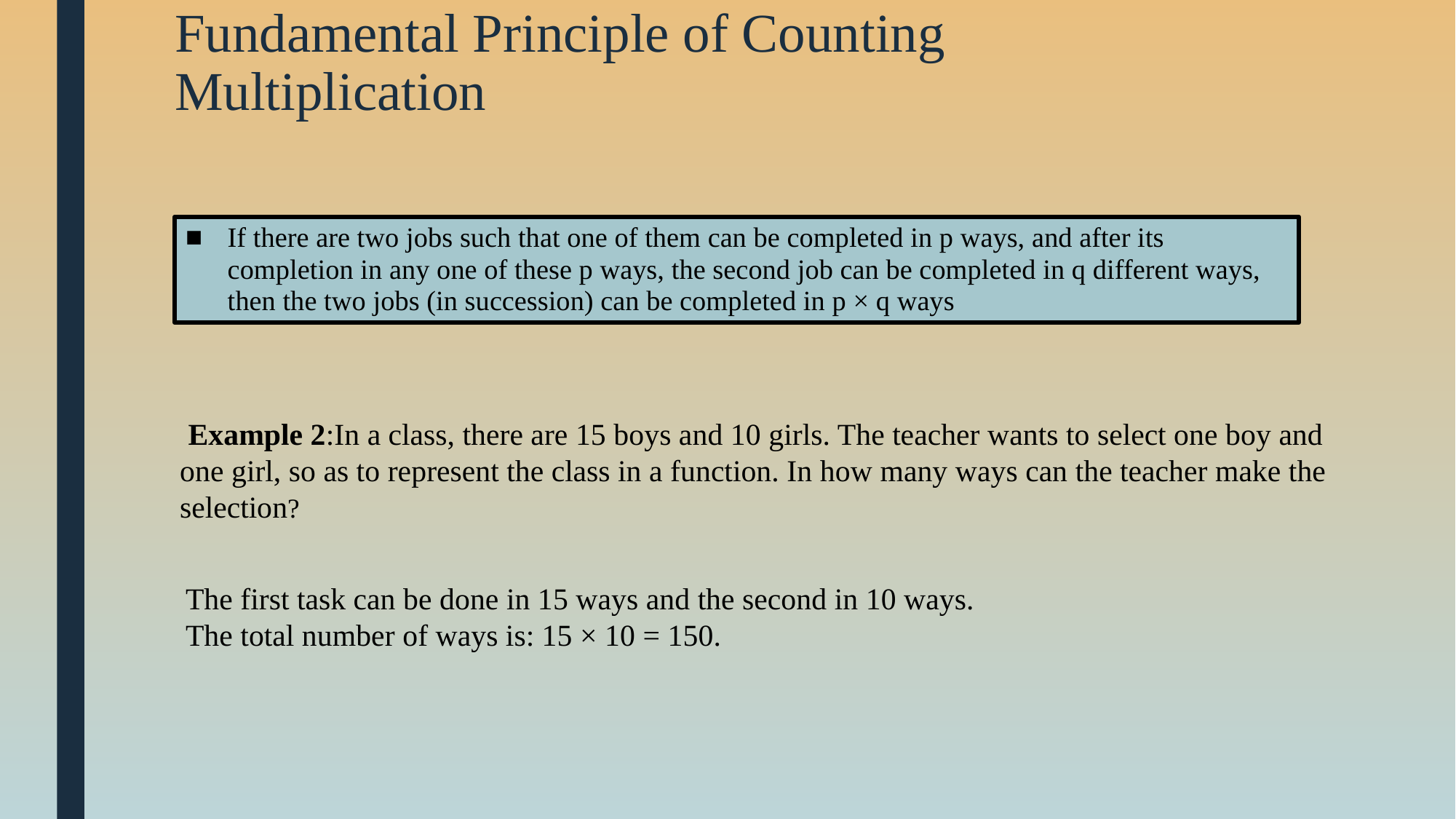

# Fundamental Principle of Counting Multiplication
If there are two jobs such that one of them can be completed in p ways, and after its completion in any one of these p ways, the second job can be completed in q different ways, then the two jobs (in succession) can be completed in p × q ways
 Example 2:In a class, there are 15 boys and 10 girls. The teacher wants to select one boy and one girl, so as to represent the class in a function. In how many ways can the teacher make the selection?
The first task can be done in 15 ways and the second in 10 ways.
The total number of ways is: 15 × 10 = 150.